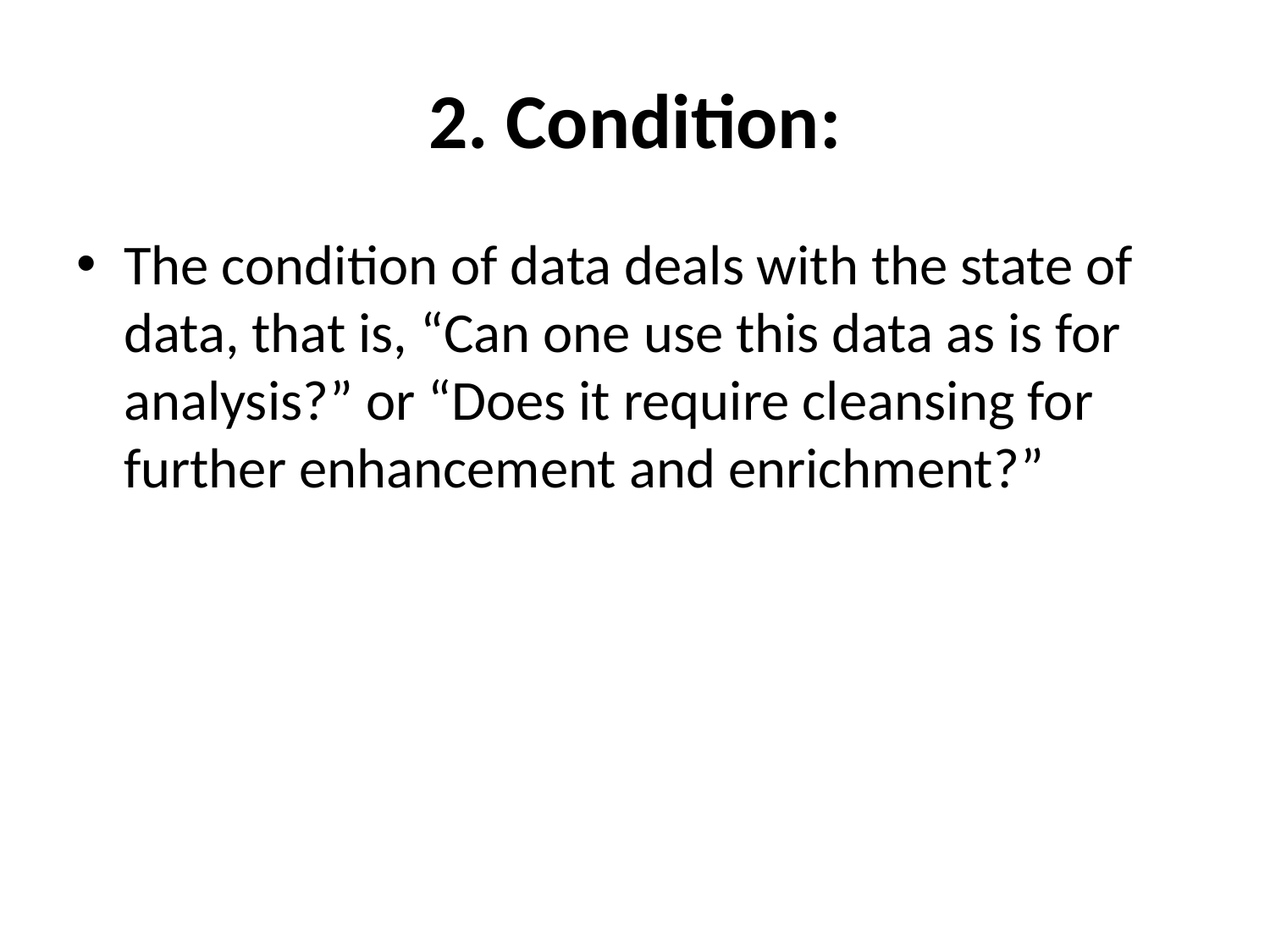

# 2. Condition:
The condition of data deals with the state of data, that is, “Can one use this data as is for  analysis?” or “Does it require cleansing for further enhancement and enrichment?”